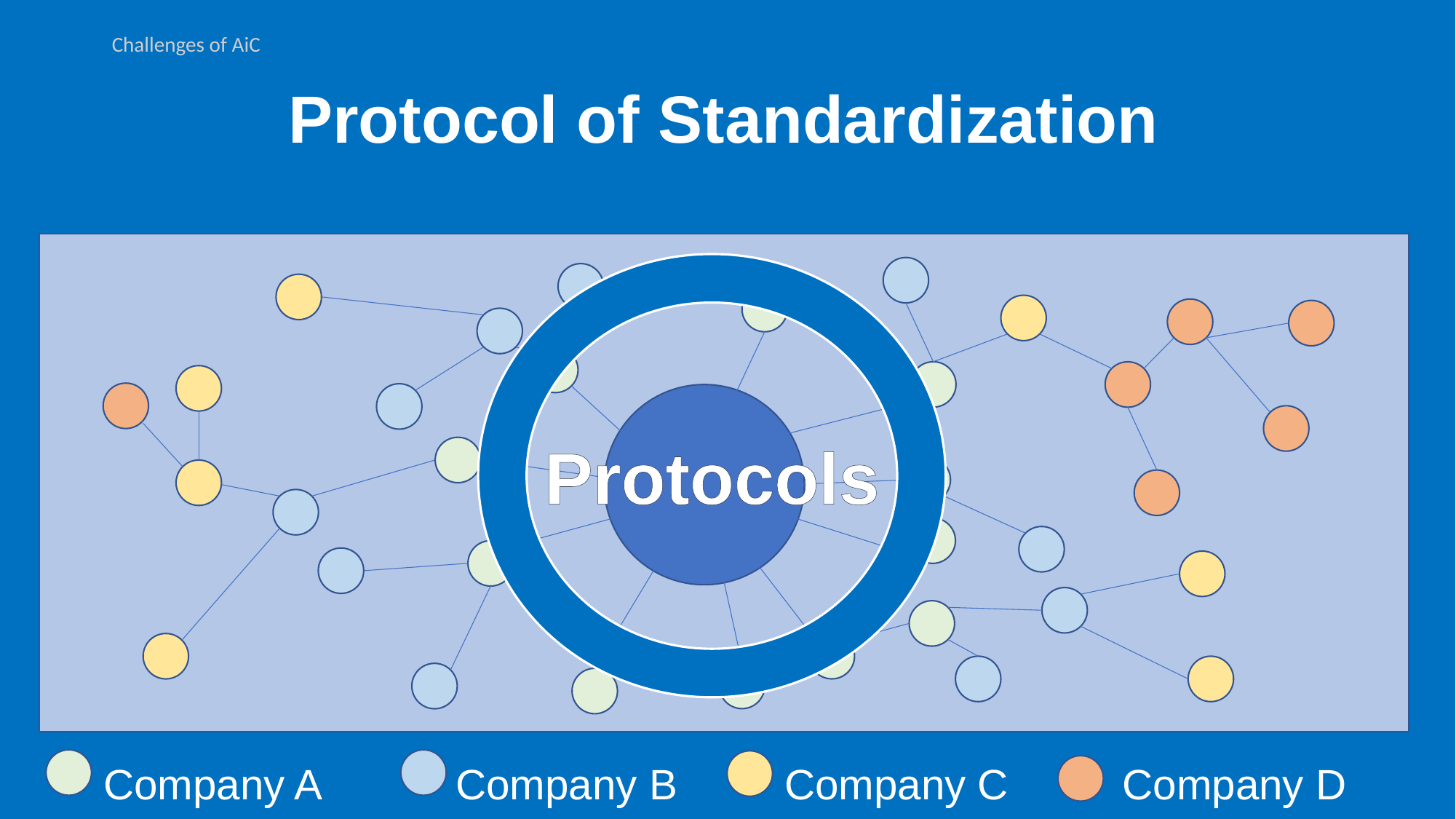

Challenges of AiC
# Protocol of Standardization

Protocols

Company B
Company C
Company A
Company D